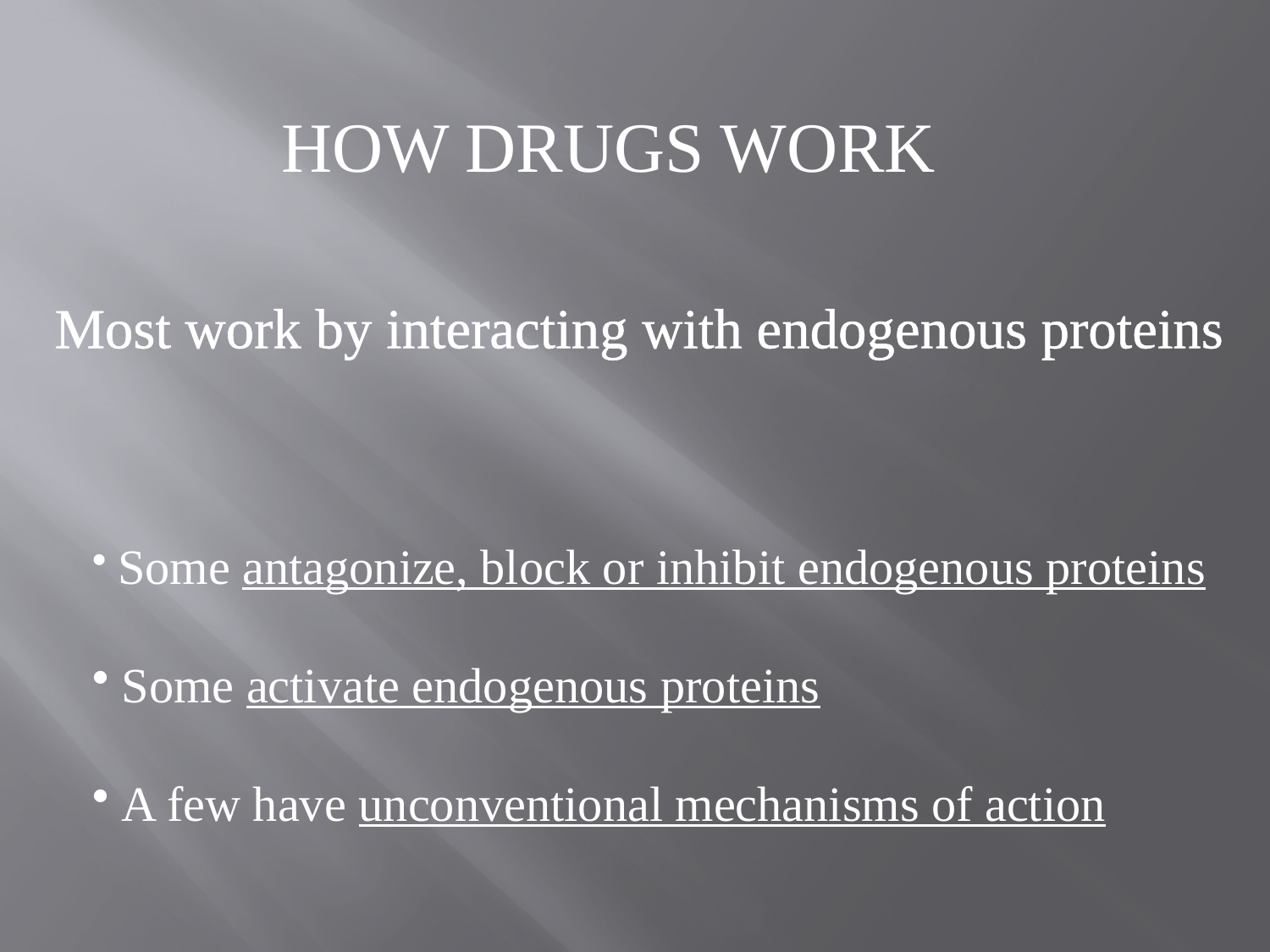

HOW DRUGS WORK
Most work by interacting with endogenous proteins
 Some antagonize, block or inhibit endogenous proteins

 Some activate endogenous proteins

 A few have unconventional mechanisms of action